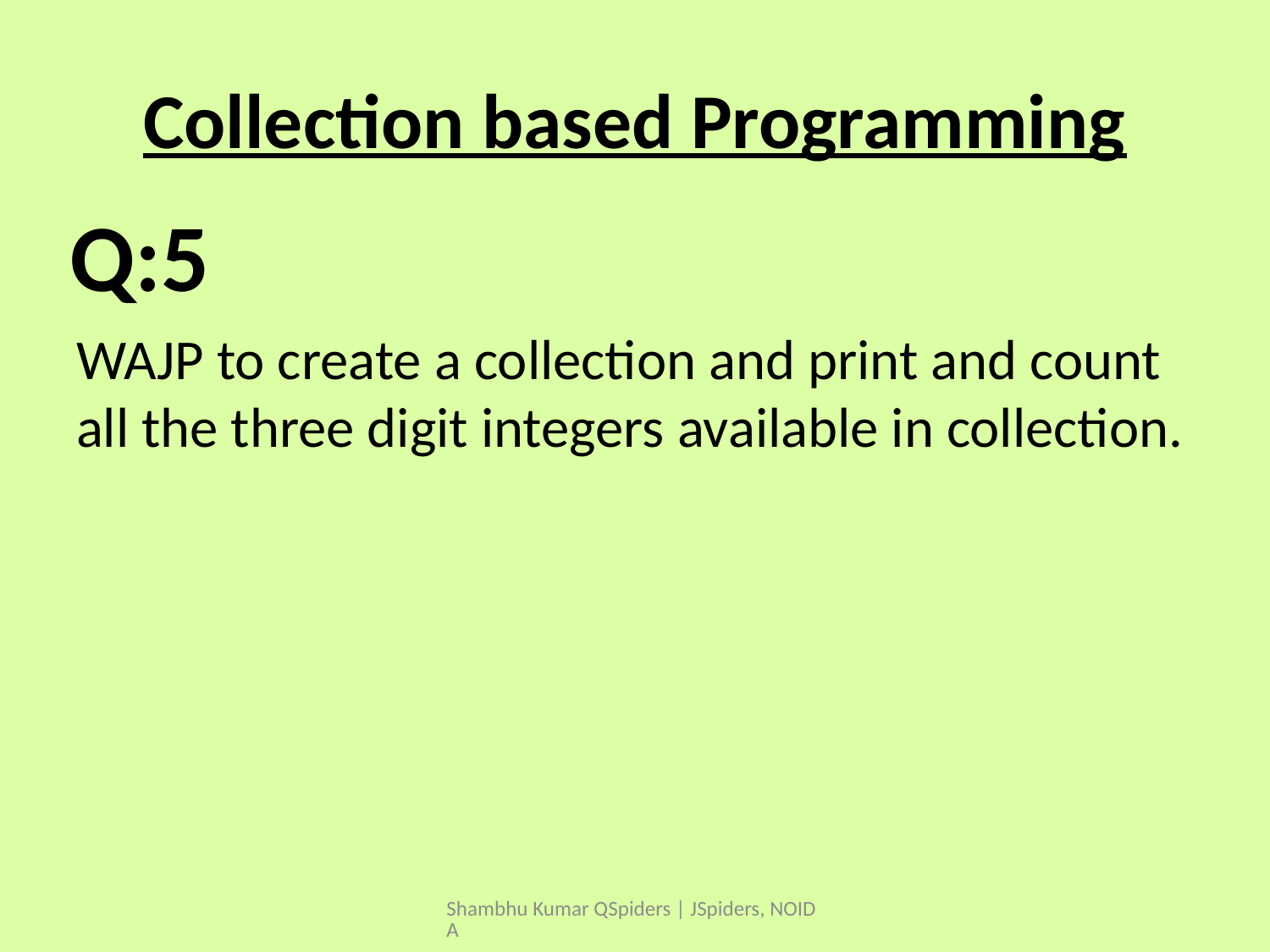

# Collection based Programming

WAJP to create a collection and print and count all the three digit integers available in collection.

Q:5
Shambhu Kumar QSpiders | JSpiders, NOIDA